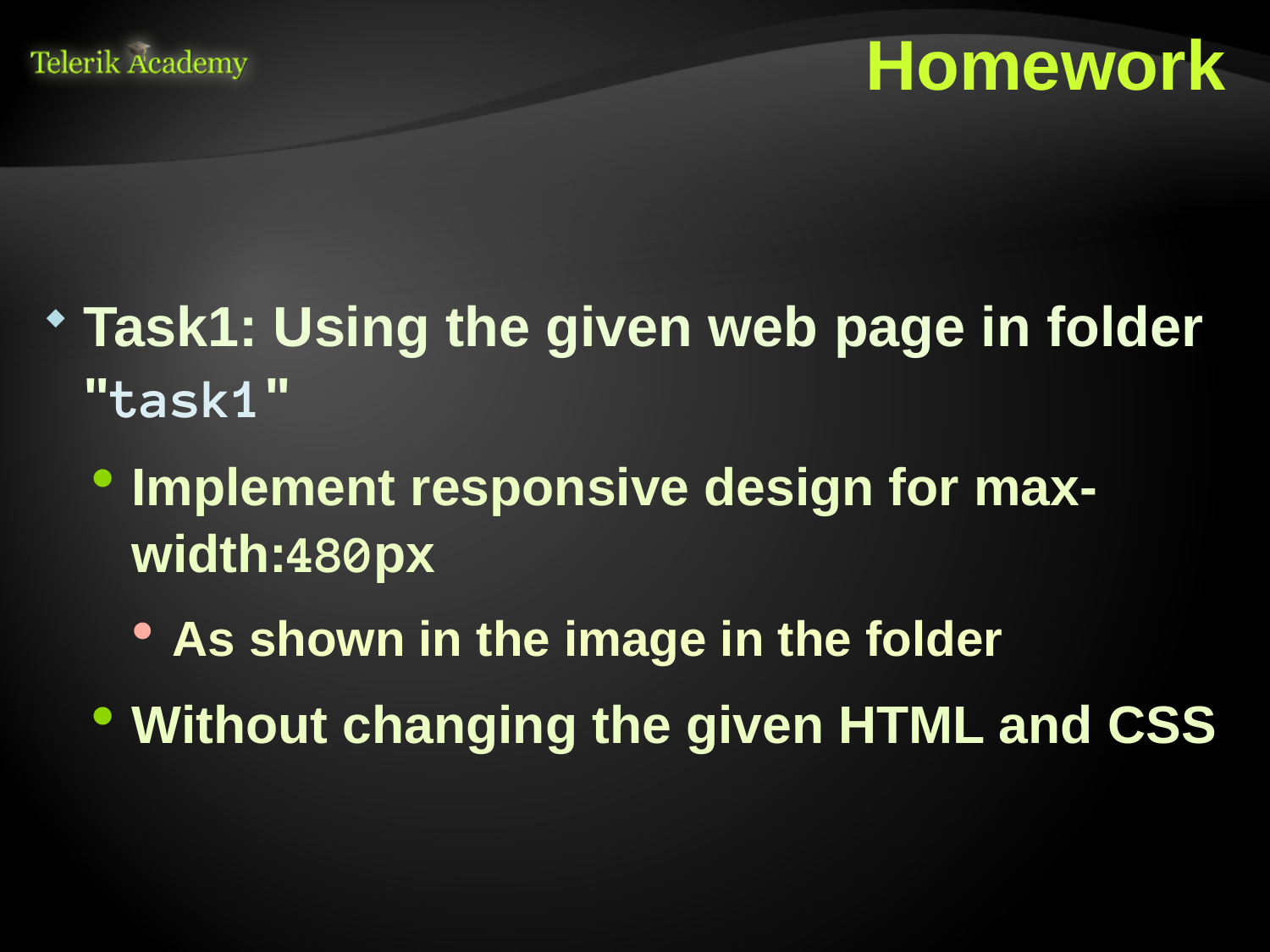

# Homework
Task1: Using the given web page in folder "task1"
Implement responsive design for max-width:480px
As shown in the image in the folder
Without changing the given HTML and CSS